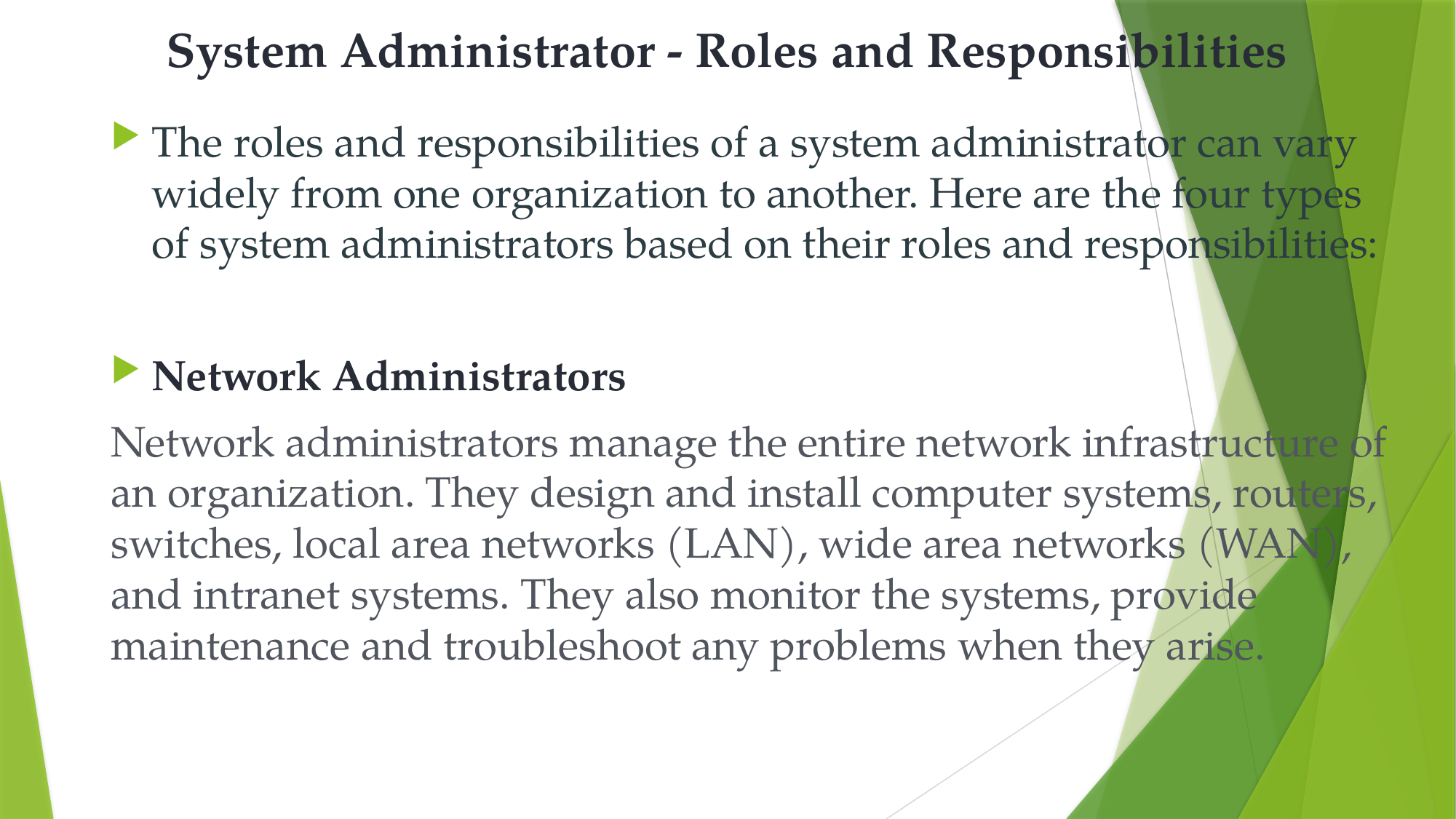

# System Administrator - Roles and Responsibilities
The roles and responsibilities of a system administrator can vary widely from one organization to another. Here are the four types of system administrators based on their roles and responsibilities:

Network Administrators
Network administrators manage the entire network infrastructure of an organization. They design and install computer systems, routers, switches, local area networks (LAN), wide area networks (WAN), and intranet systems. They also monitor the systems, provide maintenance and troubleshoot any problems when they arise.